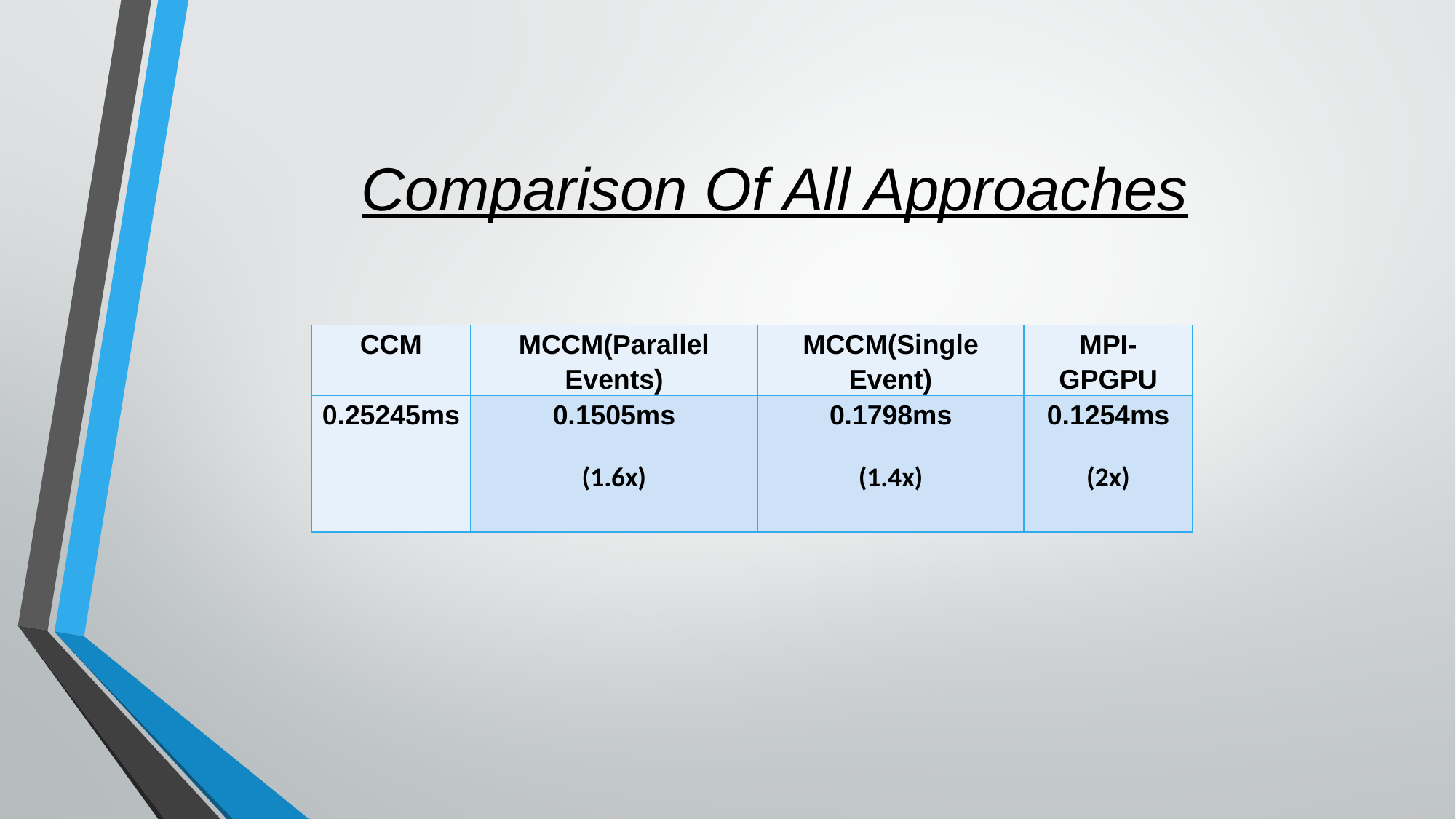

# Comparison Of All Approaches
| CCM | MCCM(Parallel Events) | MCCM(Single Event) | MPI-GPGPU |
| --- | --- | --- | --- |
| 0.25245ms | 0.1505ms (1.6x) | 0.1798ms (1.4x) | 0.1254ms (2x) |